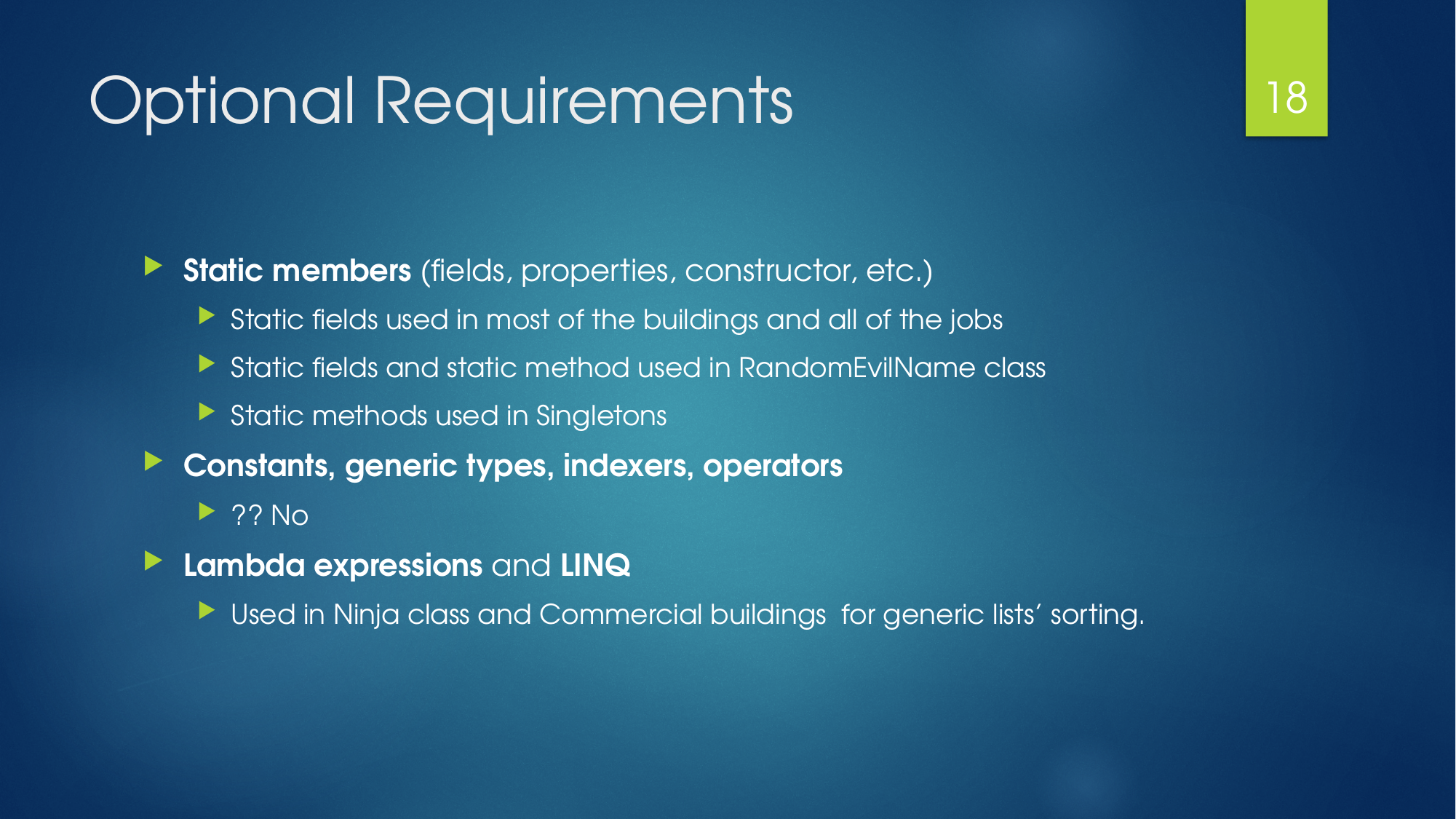

18
# Optional Requirements
Static members (fields, properties, constructor, etc.)
Static fields used in most of the buildings and all of the jobs
Static fields and static method used in RandomEvilName class
Static methods used in Singletons
Constants, generic types, indexers, operators
?? No
Lambda expressions and LINQ
Used in Ninja class and Commercial buildings  for generic lists’ sorting.